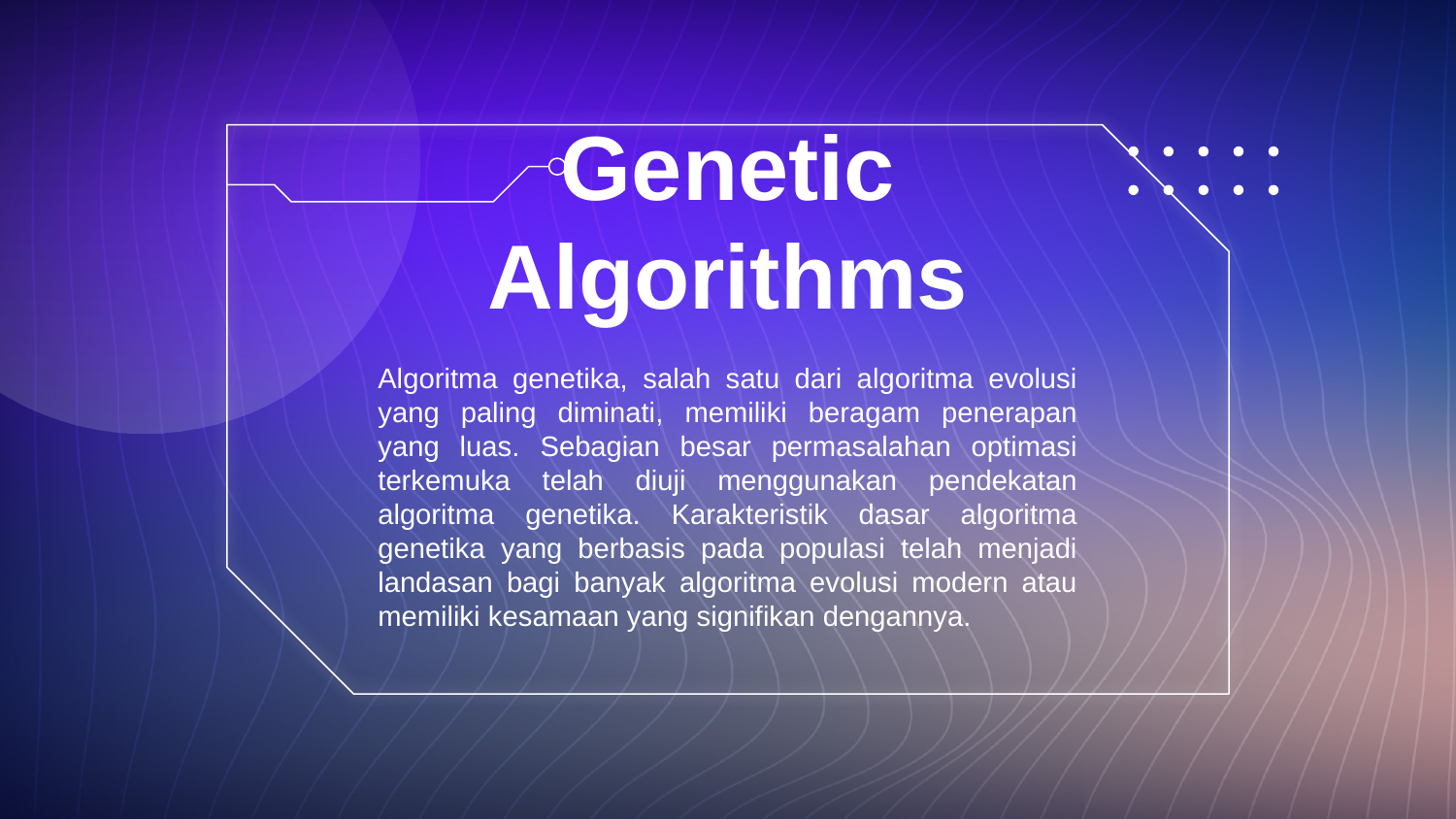

# Genetic Algorithms
Algoritma genetika, salah satu dari algoritma evolusi yang paling diminati, memiliki beragam penerapan yang luas. Sebagian besar permasalahan optimasi terkemuka telah diuji menggunakan pendekatan algoritma genetika. Karakteristik dasar algoritma genetika yang berbasis pada populasi telah menjadi landasan bagi banyak algoritma evolusi modern atau memiliki kesamaan yang signifikan dengannya.